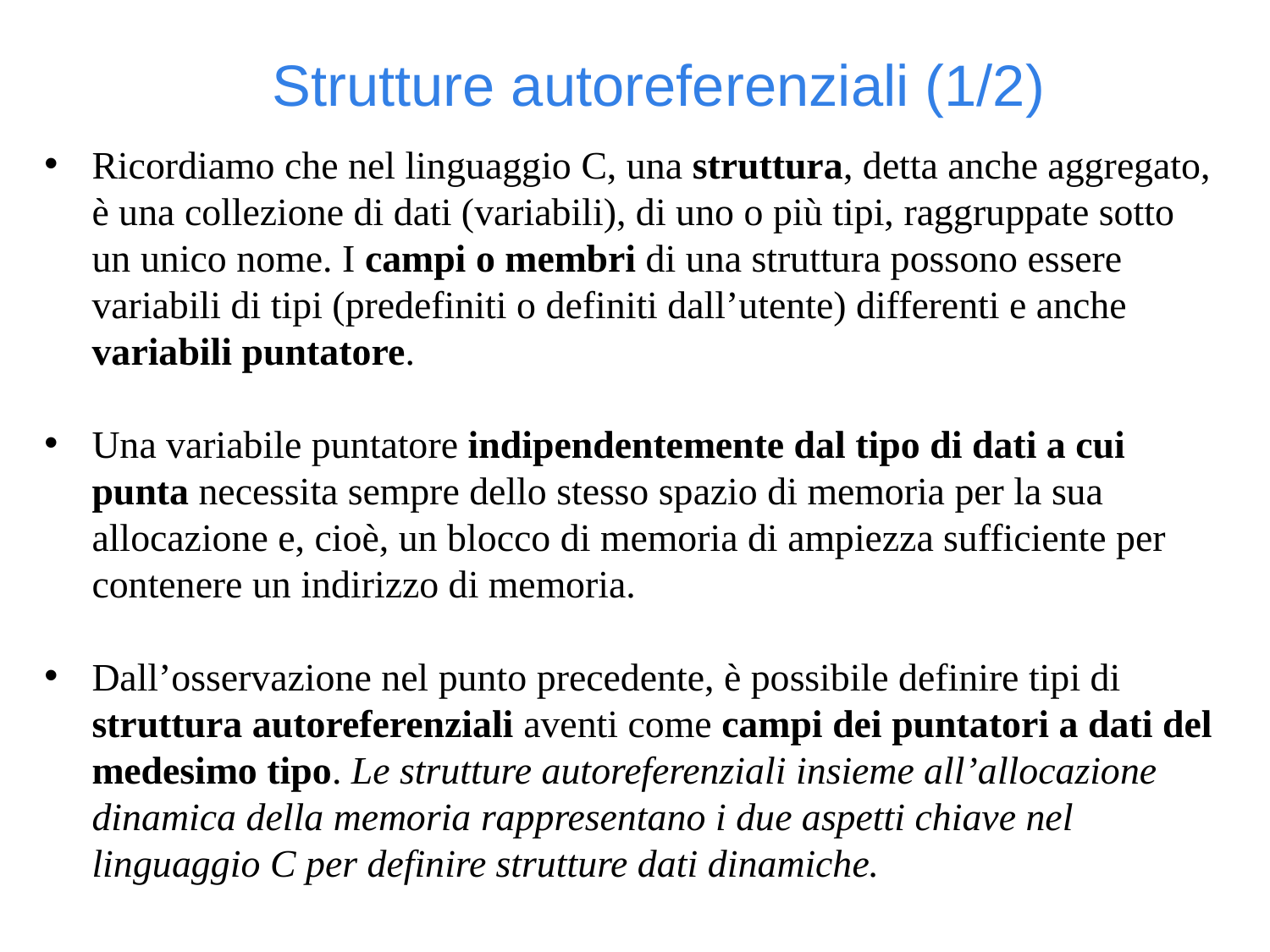

Strutture autoreferenziali (1/2)
Ricordiamo che nel linguaggio C, una struttura, detta anche aggregato, è una collezione di dati (variabili), di uno o più tipi, raggruppate sotto un unico nome. I campi o membri di una struttura possono essere variabili di tipi (predefiniti o definiti dall’utente) differenti e anche variabili puntatore.

Una variabile puntatore indipendentemente dal tipo di dati a cui punta necessita sempre dello stesso spazio di memoria per la sua allocazione e, cioè, un blocco di memoria di ampiezza sufficiente per contenere un indirizzo di memoria.

Dall’osservazione nel punto precedente, è possibile definire tipi di struttura autoreferenziali aventi come campi dei puntatori a dati del medesimo tipo. Le strutture autoreferenziali insieme all’allocazione dinamica della memoria rappresentano i due aspetti chiave nel linguaggio C per definire strutture dati dinamiche.